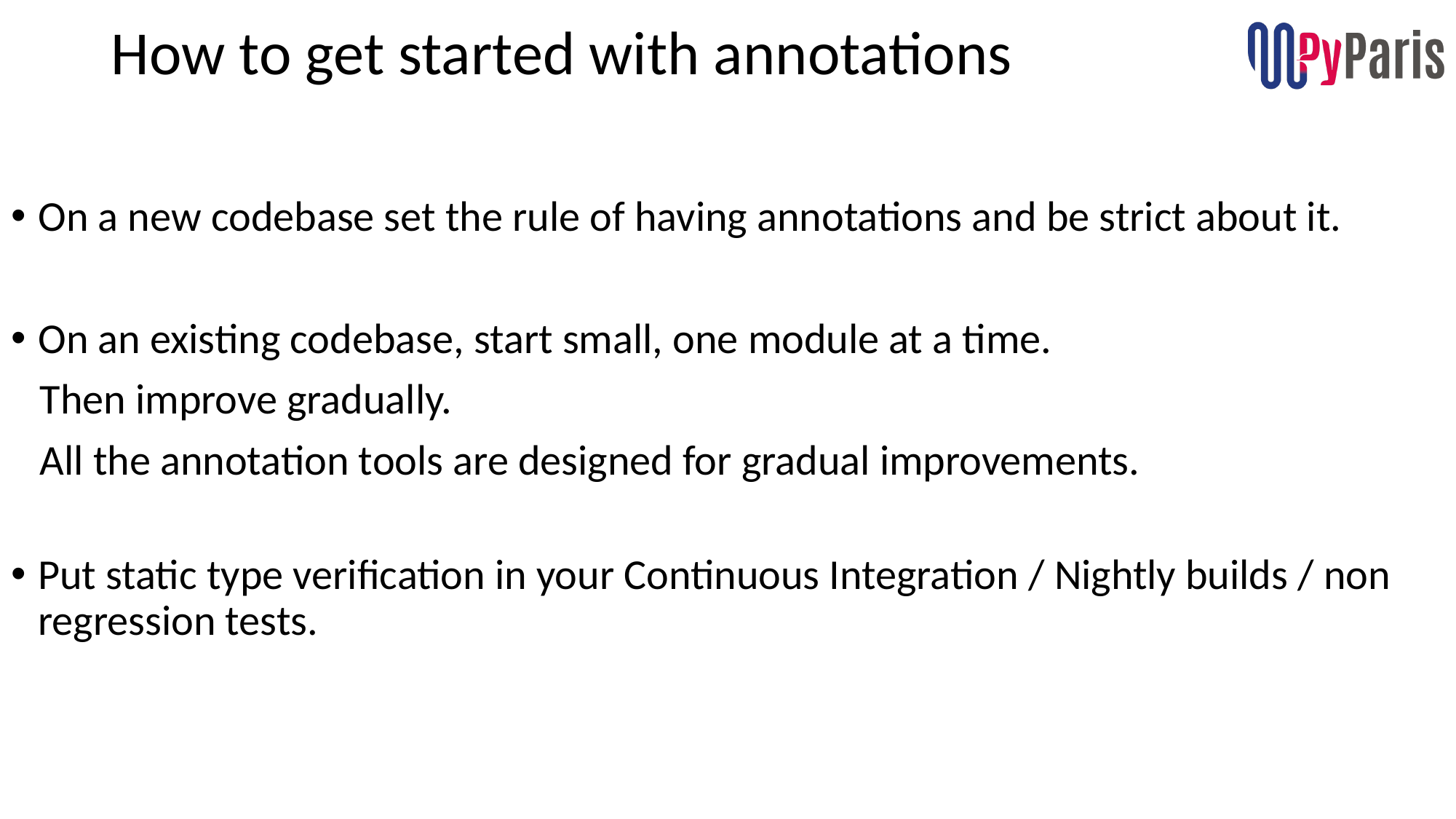

# How to get started with annotations
On a new codebase set the rule of having annotations and be strict about it.

On an existing codebase, start small, one module at a time.
   Then improve gradually.
   All the annotation tools are designed for gradual improvements.

Put static type verification in your Continuous Integration / Nightly builds / non regression tests.